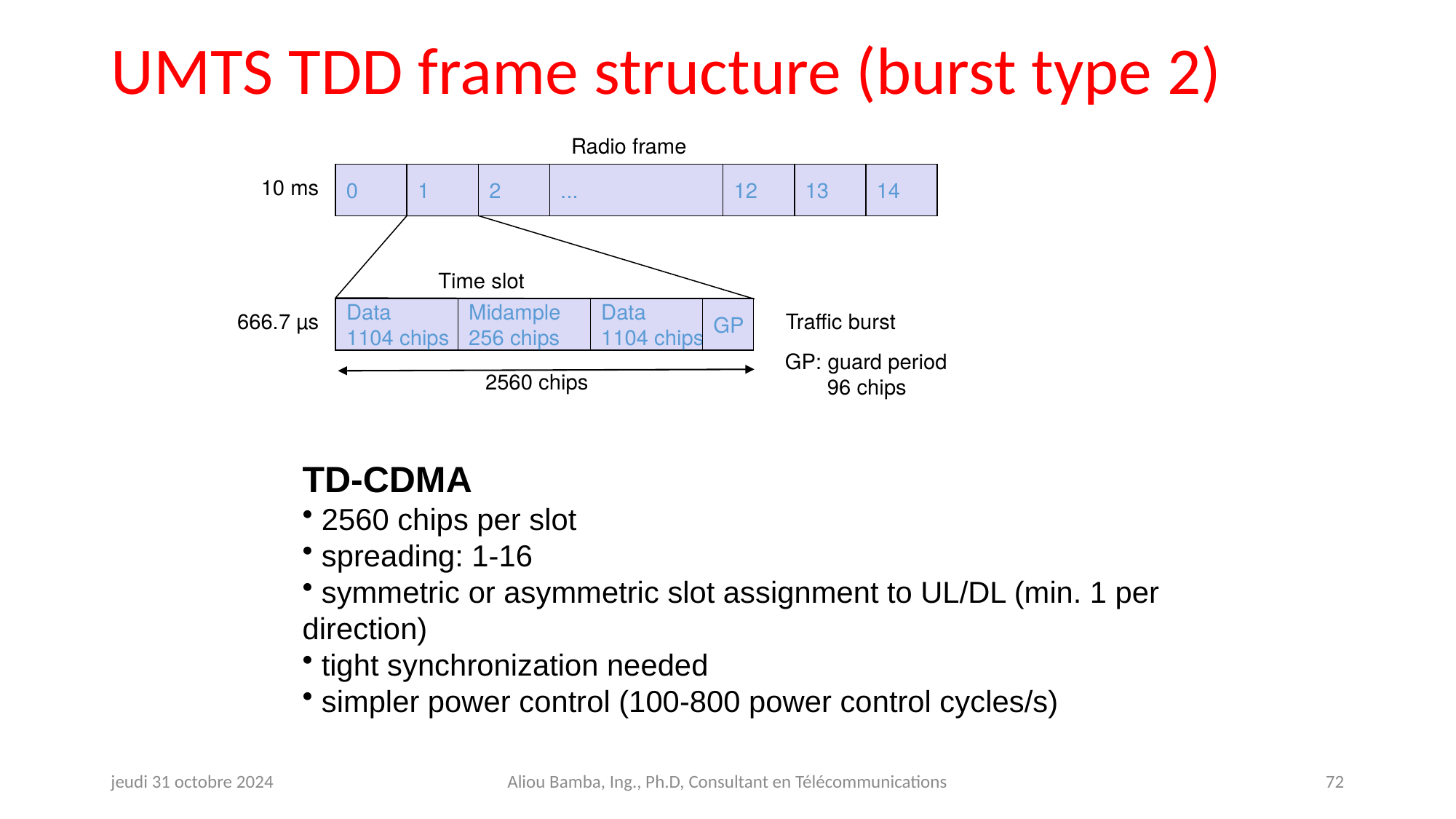

# UMTS TDD frame structure (burst type 2)
Radio frame
0
1
2
...
12
13
14
10 ms

Time slot
Data
1104 chips
Midample
256 chips
Data
1104 chips
GP
666.7 µs
Traffic burst
GP: guard period
       96 chips
2560 chips

TD-CDMA
 2560 chips per slot
 spreading: 1-16
 symmetric or asymmetric slot assignment to UL/DL (min. 1 per direction)
 tight synchronization needed
 simpler power control (100-800 power control cycles/s)
jeudi 31 octobre 2024
Aliou Bamba, Ing., Ph.D, Consultant en Télécommunications
72